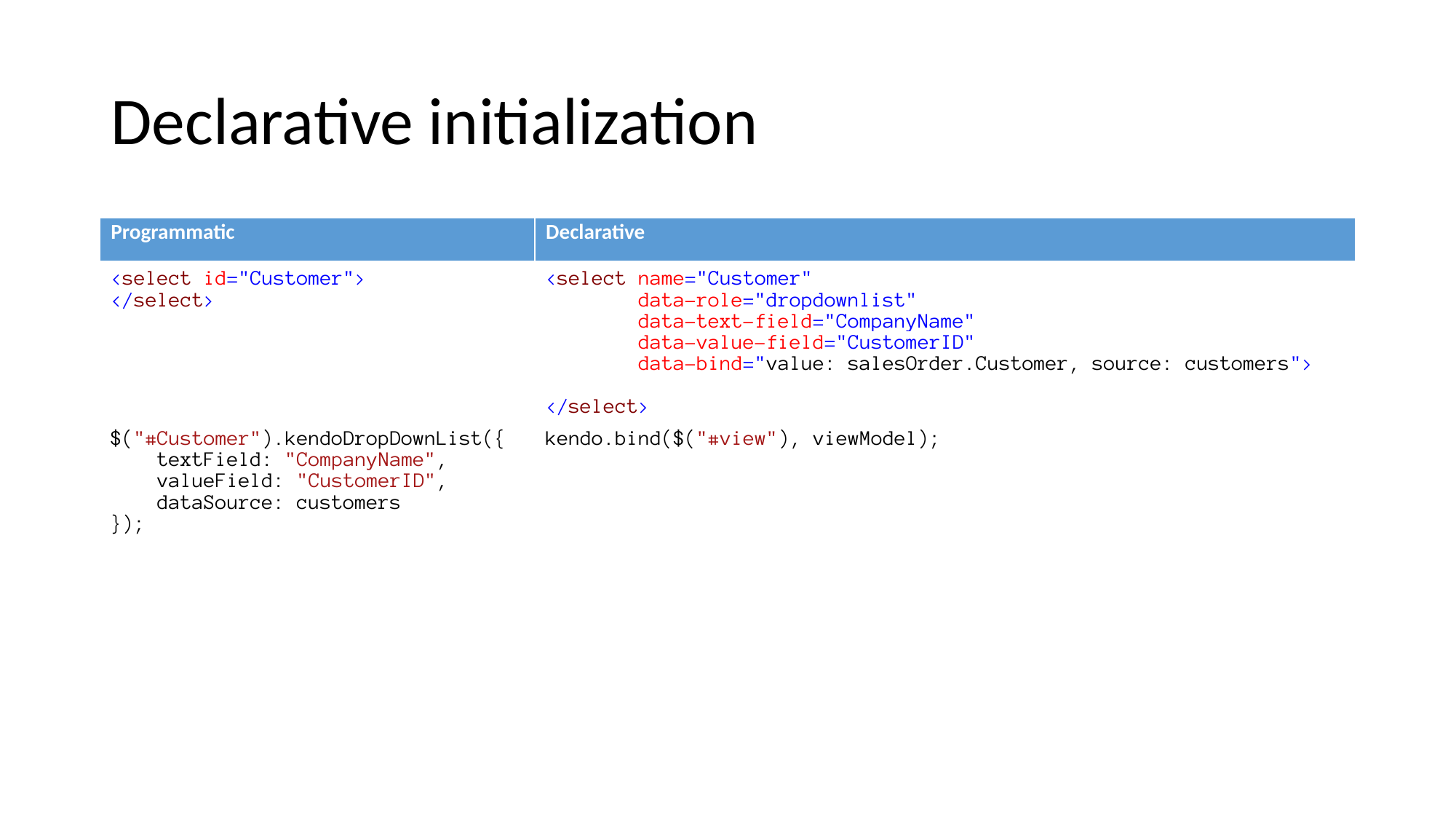

# Declarative initialization
| Programmatic | Declarative |
| --- | --- |
| <select id="Customer"> </select> | <select name="Customer" data-role="dropdownlist" data-text-field="CompanyName" data-value-field="CustomerID" data-bind="value: salesOrder.Customer, source: customers"> </select> |
| $("#Customer").kendoDropDownList({ textField: "CompanyName", valueField: "CustomerID", dataSource: customers }); | kendo.bind($("#view"), viewModel); |